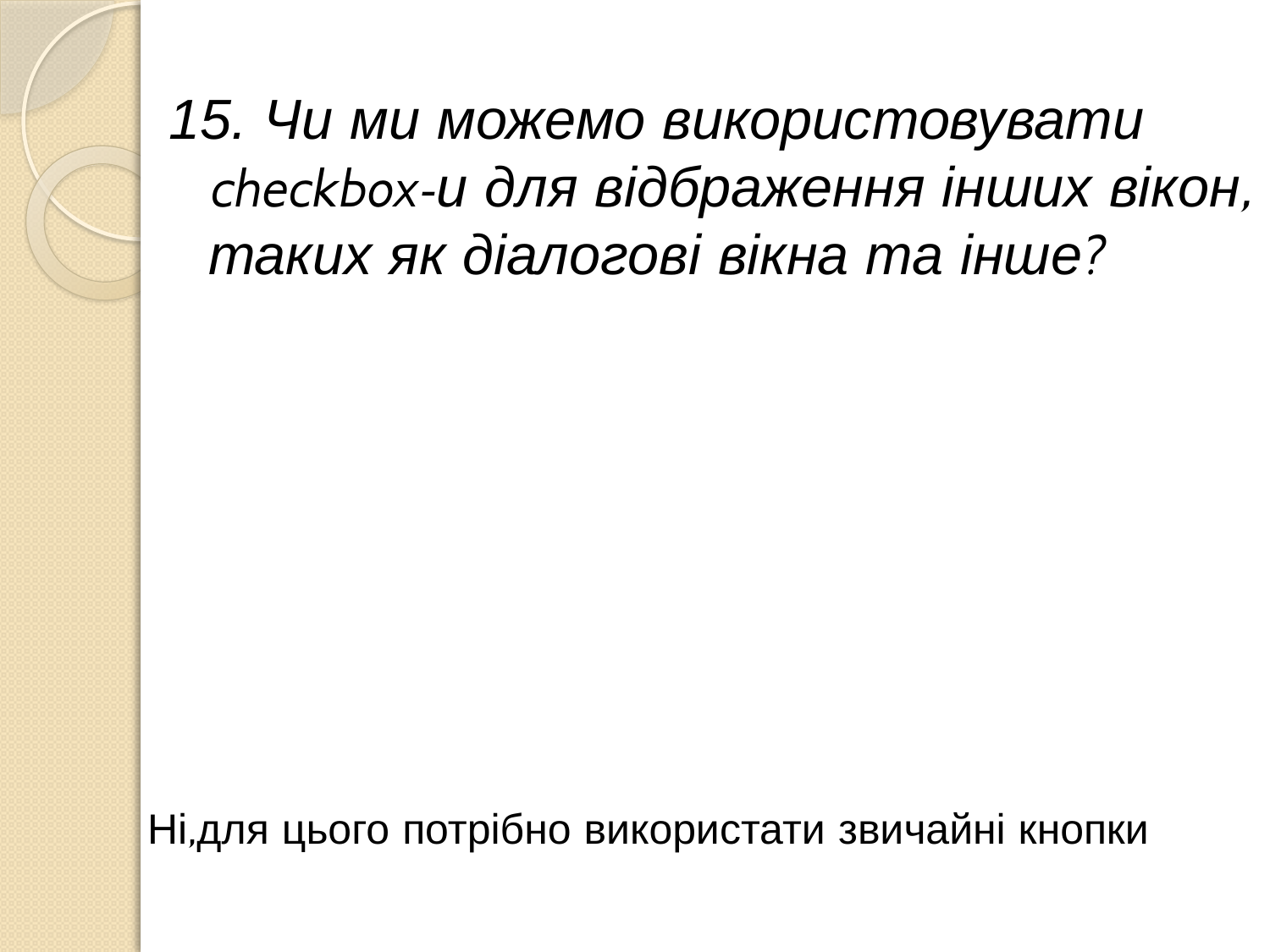

15. Чи ми можемо використовувати checkbox-и для відбраження інших вікон, таких як діалогові вікна та інше?

Ні,для цього потрібно використати звичайні кнопки